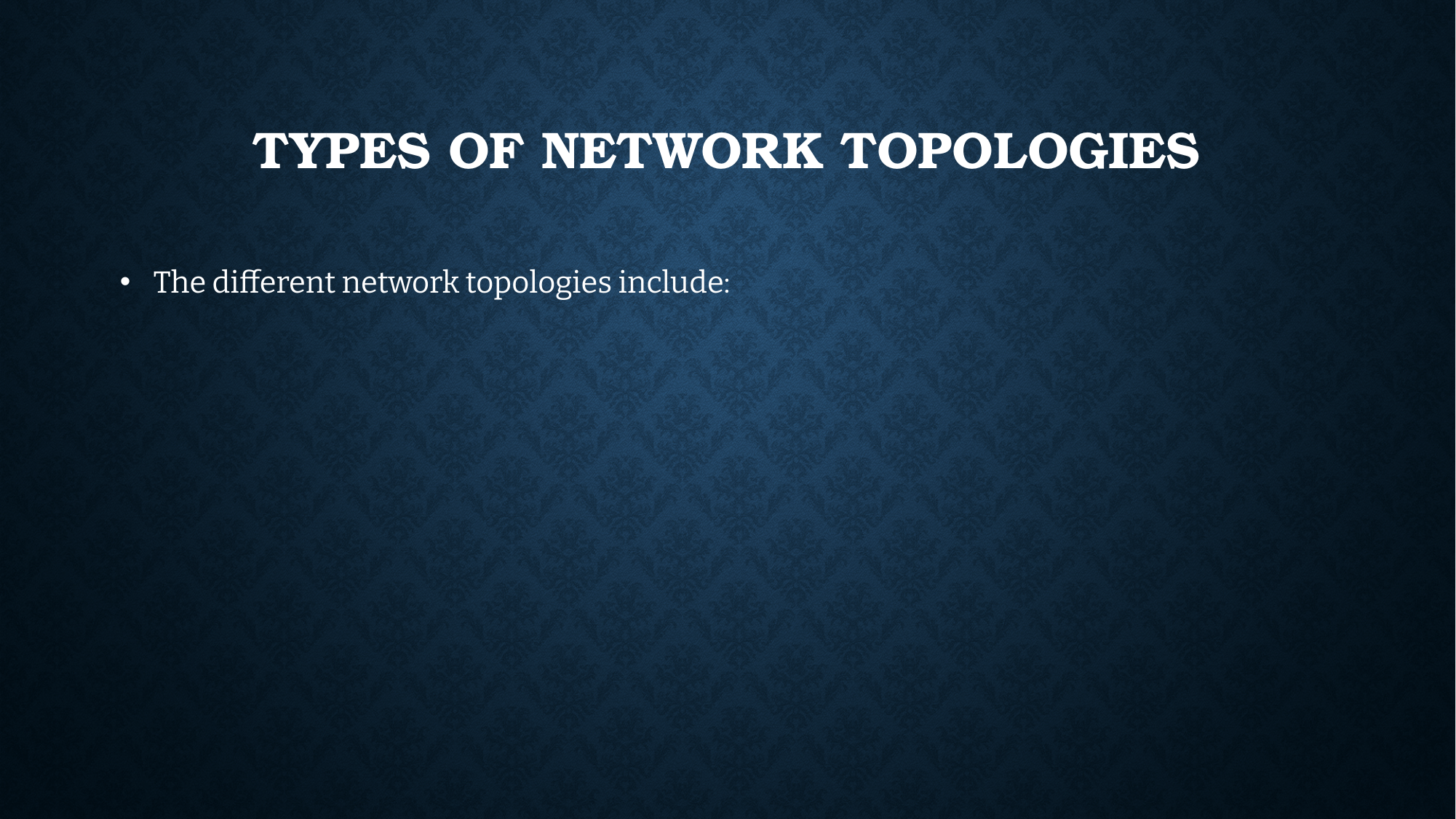

# Types Of Network topologies
 The different network topologies include: